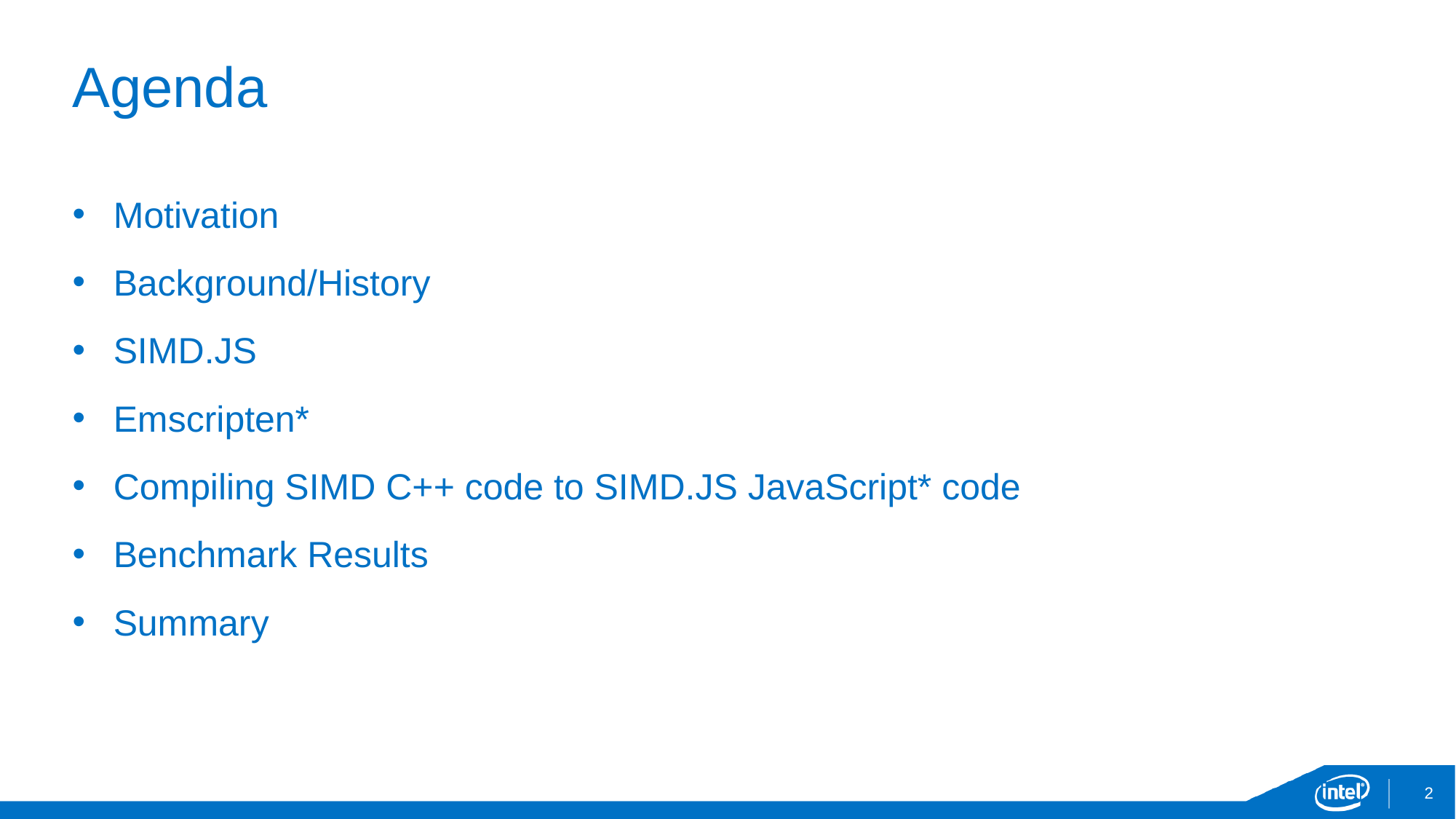

# Agenda
Motivation
Background/History
SIMD.JS
Emscripten*
Compiling SIMD C++ code to SIMD.JS JavaScript* code
Benchmark Results
Summary
2